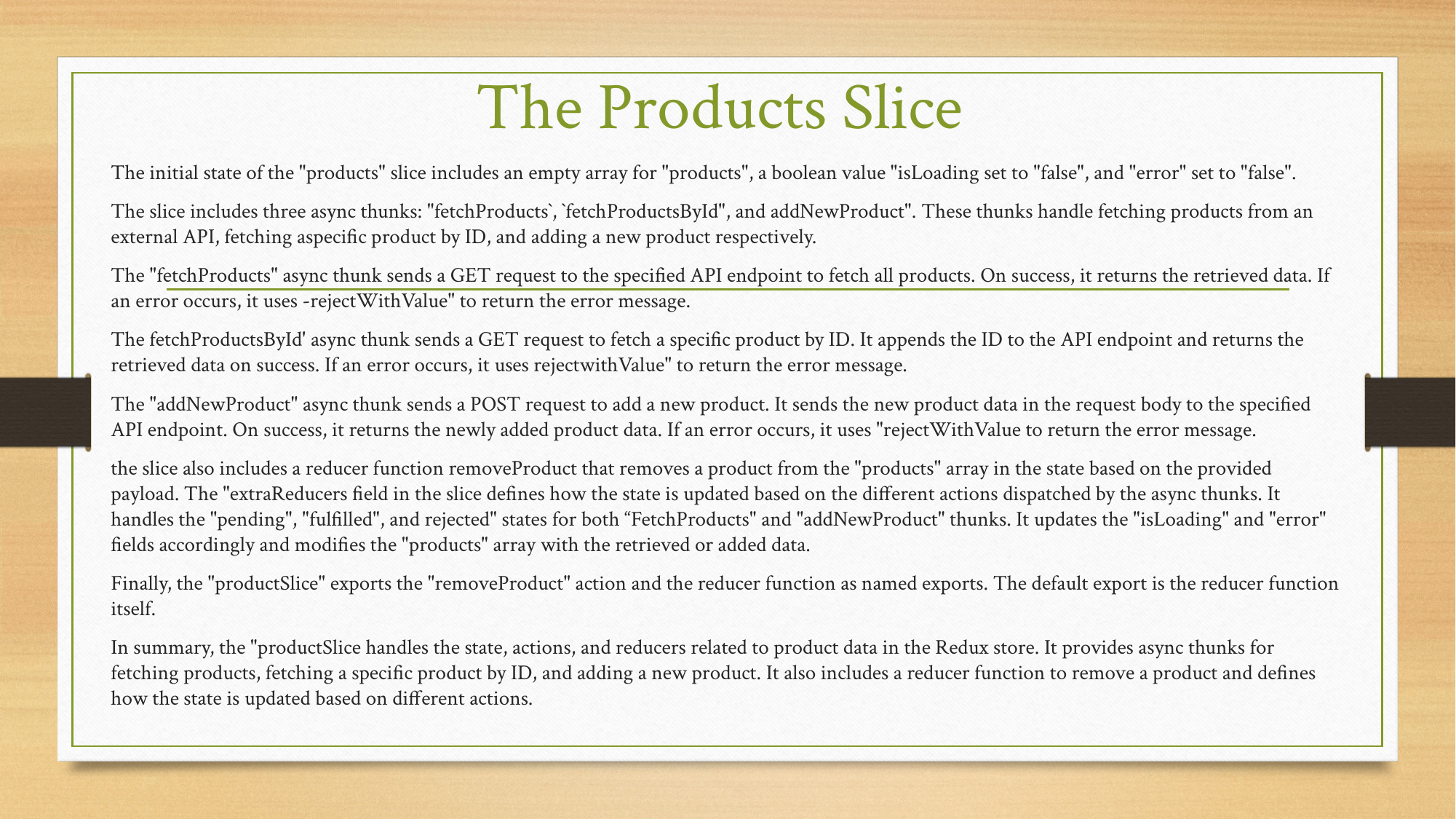

# The Products Slice
The initial state of the "products" slice includes an empty array for "products", a boolean value "isLoading set to "false", and "error" set to "false".
The slice includes three async thunks: "fetchProducts`, `fetchProductsById", and addNewProduct". These thunks handle fetching products from an external API, fetching aspecific product by ID, and adding a new product respectively.
The "fetchProducts" async thunk sends a GET request to the specified API endpoint to fetch all products. On success, it returns the retrieved data. If an error occurs, it uses -rejectWithValue" to return the error message.
The fetchProductsById' async thunk sends a GET request to fetch a specific product by ID. It appends the ID to the API endpoint and returns the retrieved data on success. If an error occurs, it uses rejectwithValue" to return the error message.
The "addNewProduct" async thunk sends a POST request to add a new product. It sends the new product data in the request body to the specified API endpoint. On success, it returns the newly added product data. If an error occurs, it uses "rejectWithValue to return the error message.
the slice also includes a reducer function removeProduct that removes a product from the "products" array in the state based on the provided payload. The "extraReducers field in the slice defines how the state is updated based on the different actions dispatched by the async thunks. It handles the "pending", "fulfilled", and rejected" states for both “FetchProducts" and "addNewProduct" thunks. It updates the "isLoading" and "error" fields accordingly and modifies the "products" array with the retrieved or added data.
Finally, the "productSlice" exports the "removeProduct" action and the reducer function as named exports. The default export is the reducer function itself.
In summary, the "productSlice handles the state, actions, and reducers related to product data in the Redux store. It provides async thunks for fetching products, fetching a specific product by ID, and adding a new product. It also includes a reducer function to remove a product and defines how the state is updated based on different actions.